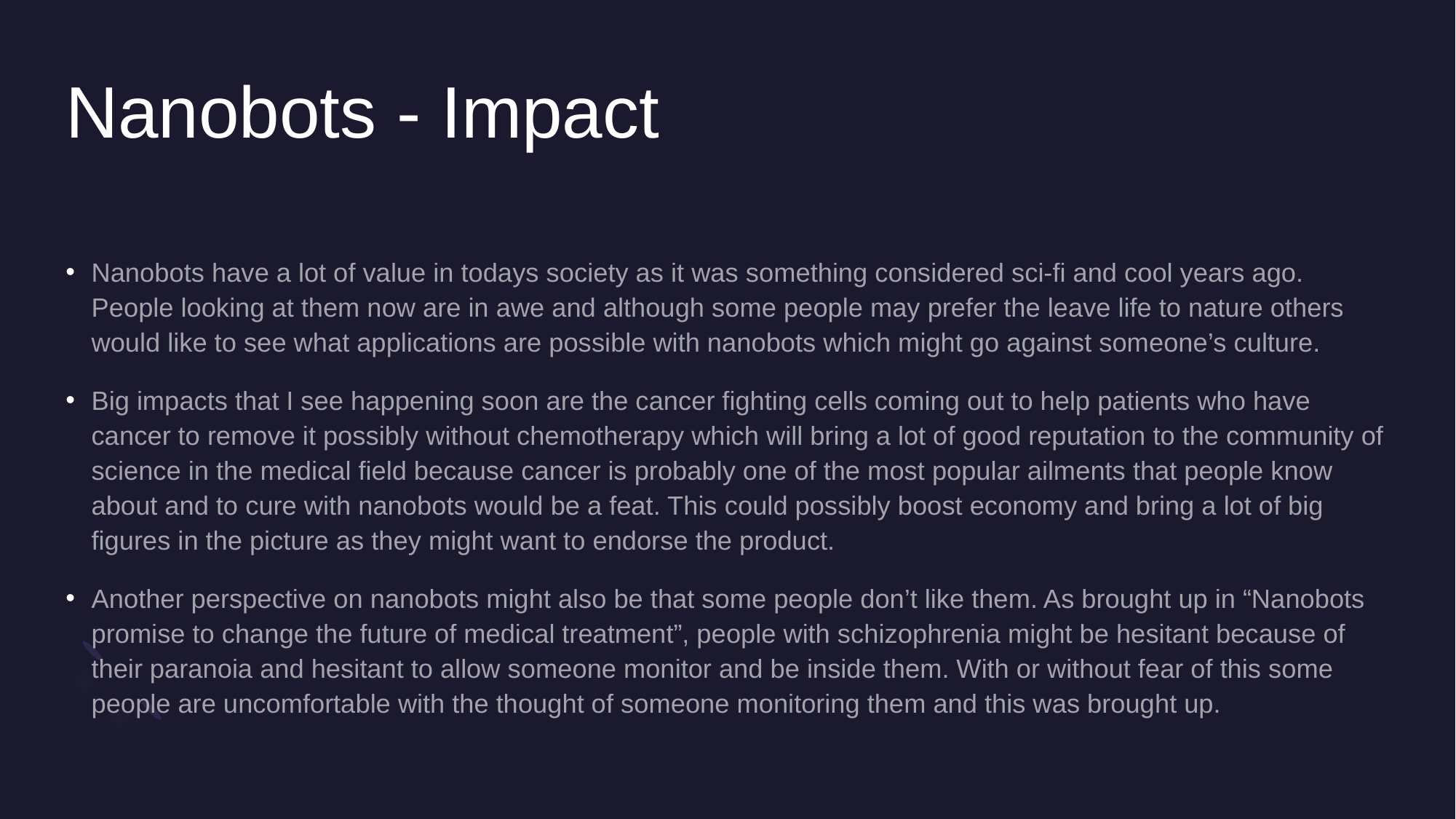

# Nanobots - Impact
Nanobots have a lot of value in todays society as it was something considered sci-fi and cool years ago. People looking at them now are in awe and although some people may prefer the leave life to nature others would like to see what applications are possible with nanobots which might go against someone’s culture.
Big impacts that I see happening soon are the cancer fighting cells coming out to help patients who have cancer to remove it possibly without chemotherapy which will bring a lot of good reputation to the community of science in the medical field because cancer is probably one of the most popular ailments that people know about and to cure with nanobots would be a feat. This could possibly boost economy and bring a lot of big figures in the picture as they might want to endorse the product.
Another perspective on nanobots might also be that some people don’t like them. As brought up in “Nanobots promise to change the future of medical treatment”, people with schizophrenia might be hesitant because of their paranoia and hesitant to allow someone monitor and be inside them. With or without fear of this some people are uncomfortable with the thought of someone monitoring them and this was brought up.